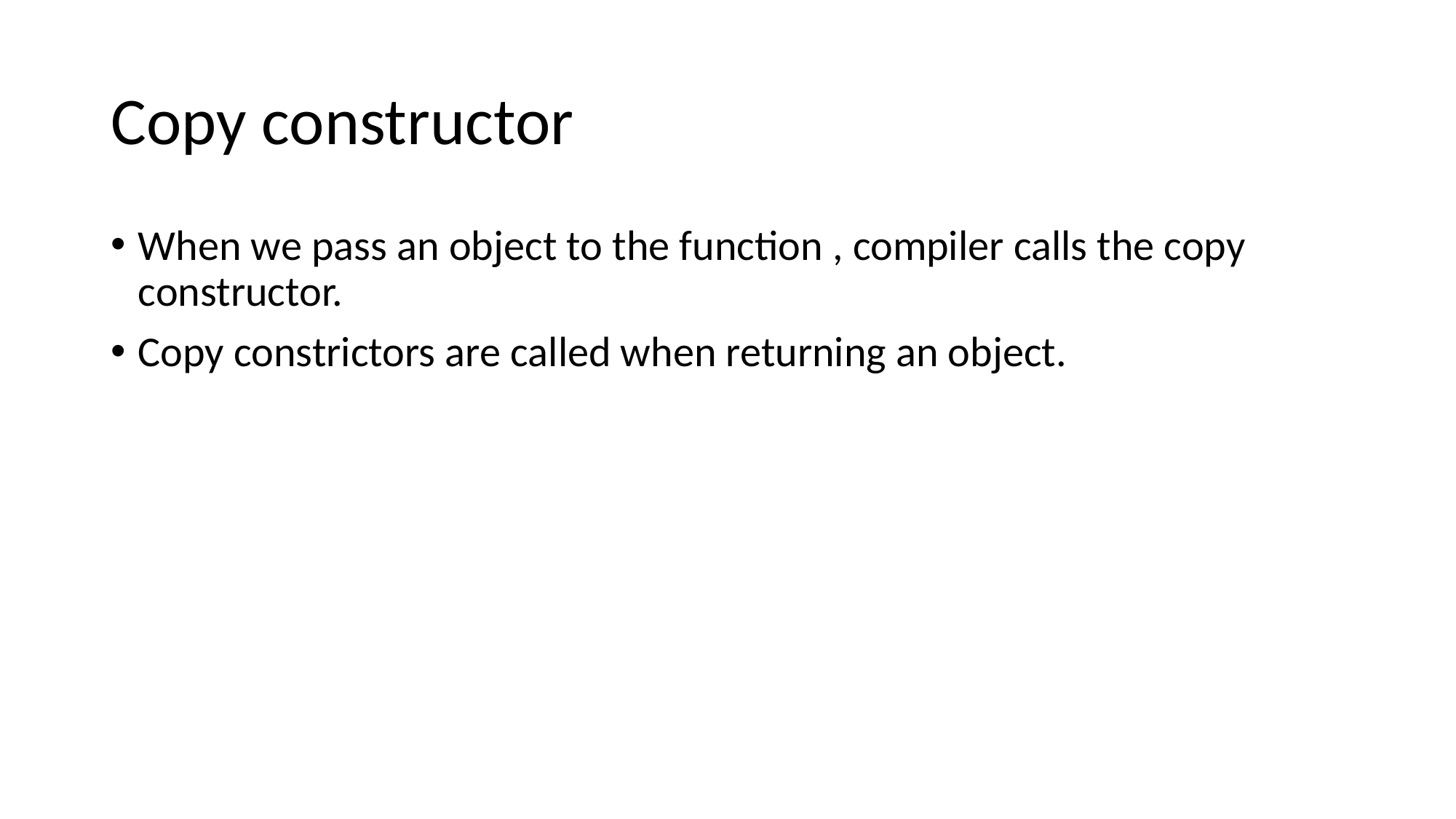

# Copy constructor
When we pass an object to the function , compiler calls the copy constructor.
Copy constrictors are called when returning an object.